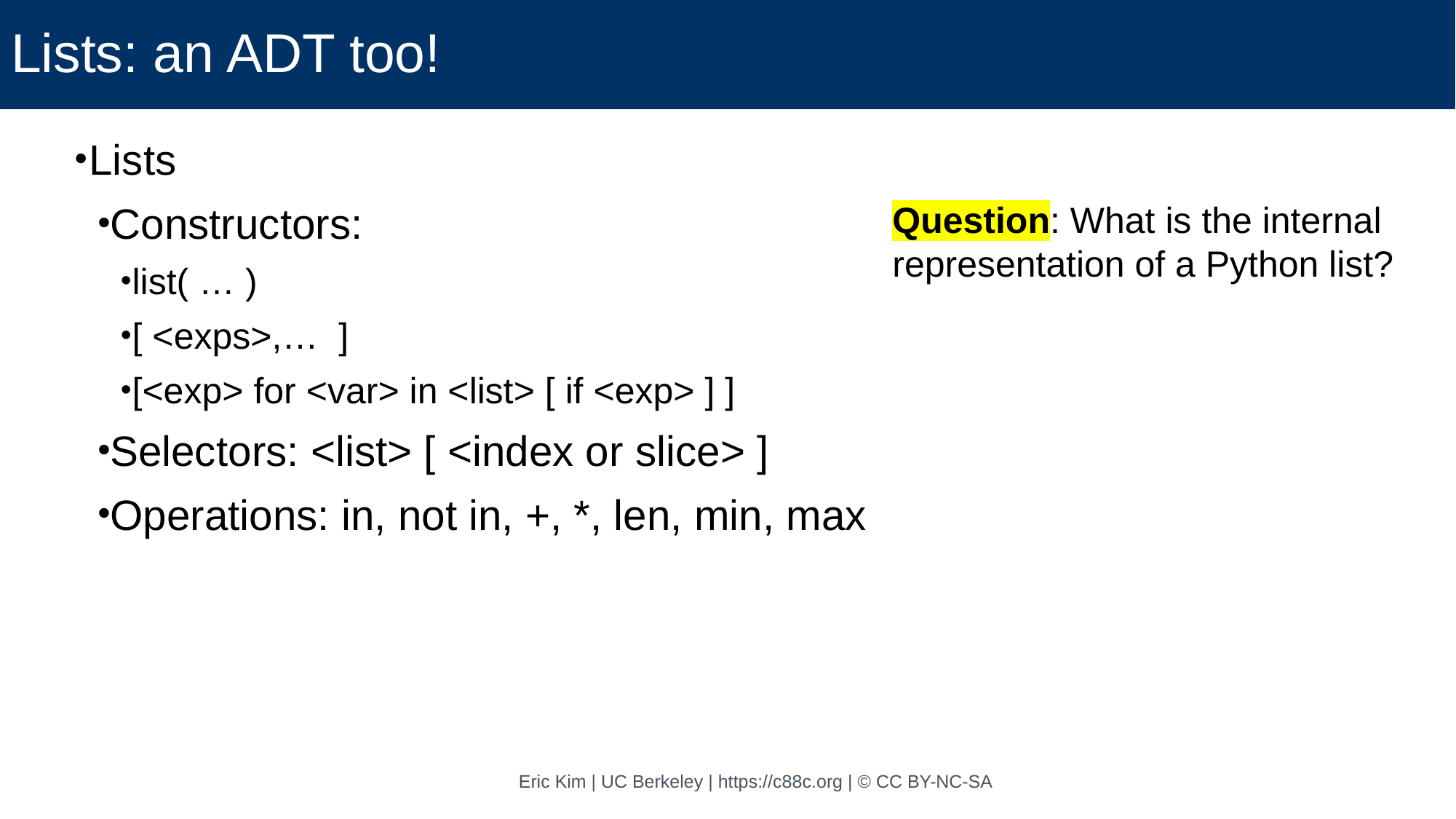

# Lists: an ADT too!
Lists
Constructors:
list( … )
[ <exps>,…  ]
[<exp> for <var> in <list> [ if <exp> ] ]
Selectors: <list> [ <index or slice> ]
Operations: in, not in, +, *, len, min, max
Question: What is the internal representation of a Python list?

Eric Kim | UC Berkeley | https://c88c.org | © CC BY-NC-SA